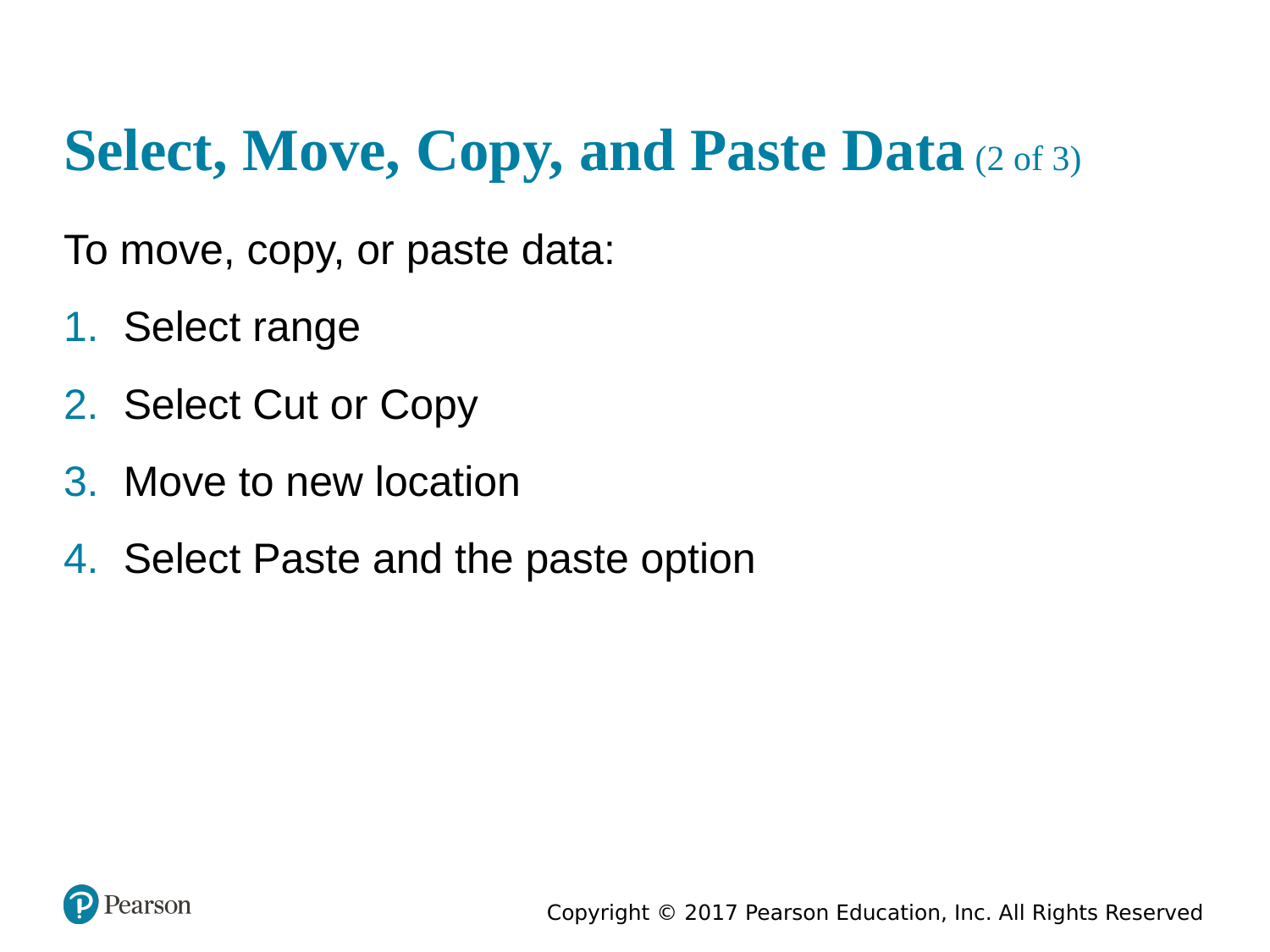

# Select, Move, Copy, and Paste Data (2 of 3)
To move, copy, or paste data:
Select range
Select Cut or Copy
Move to new location
Select Paste and the paste option